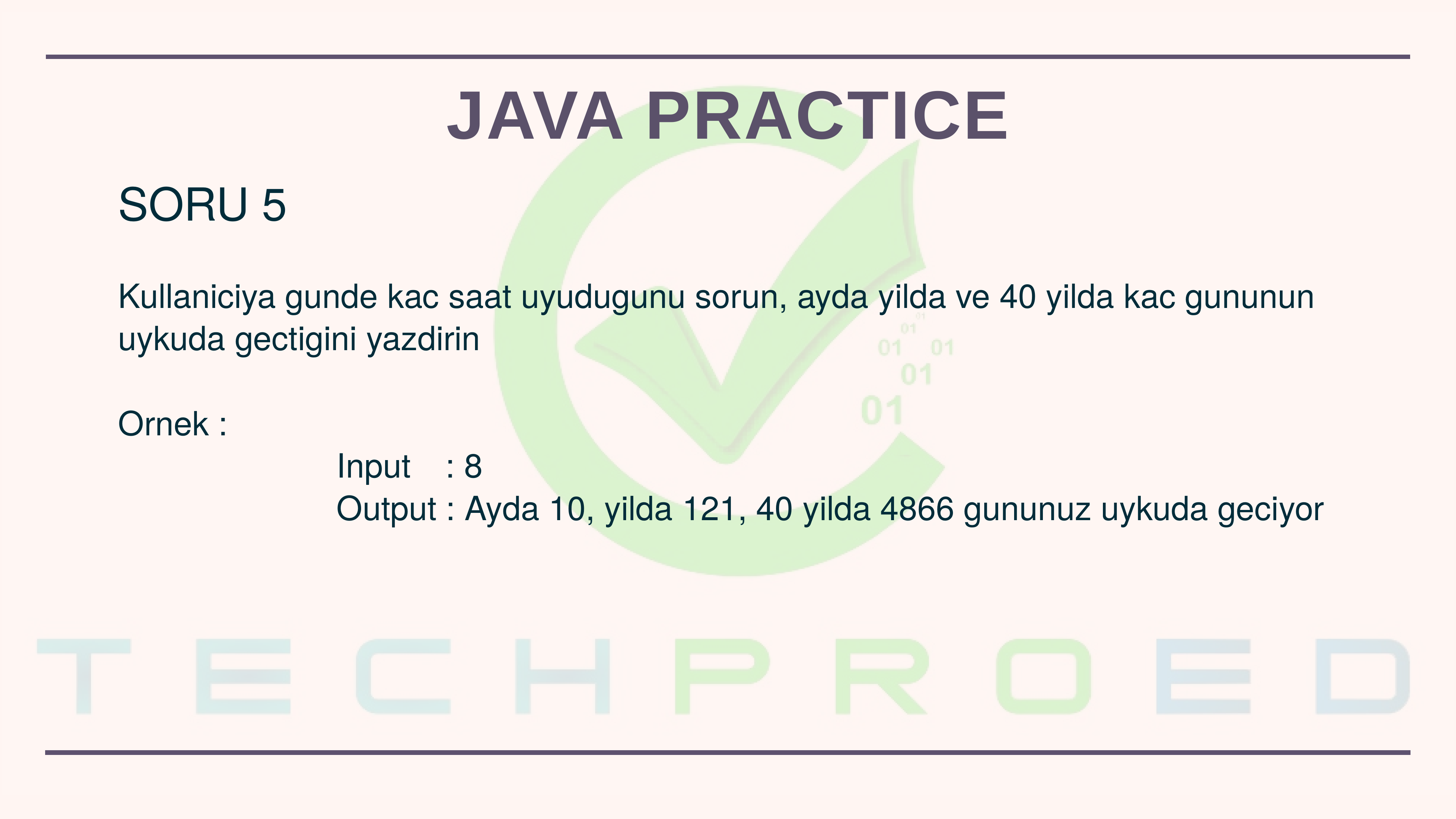

# Java practice
SORU 5

Kullaniciya gunde kac saat uyudugunu sorun, ayda yilda ve 40 yilda kac gununun uykuda gectigini yazdirin

Ornek :
				Input 	: 8
				Output : Ayda 10, yilda 121, 40 yilda 4866 gununuz uykuda geciyor